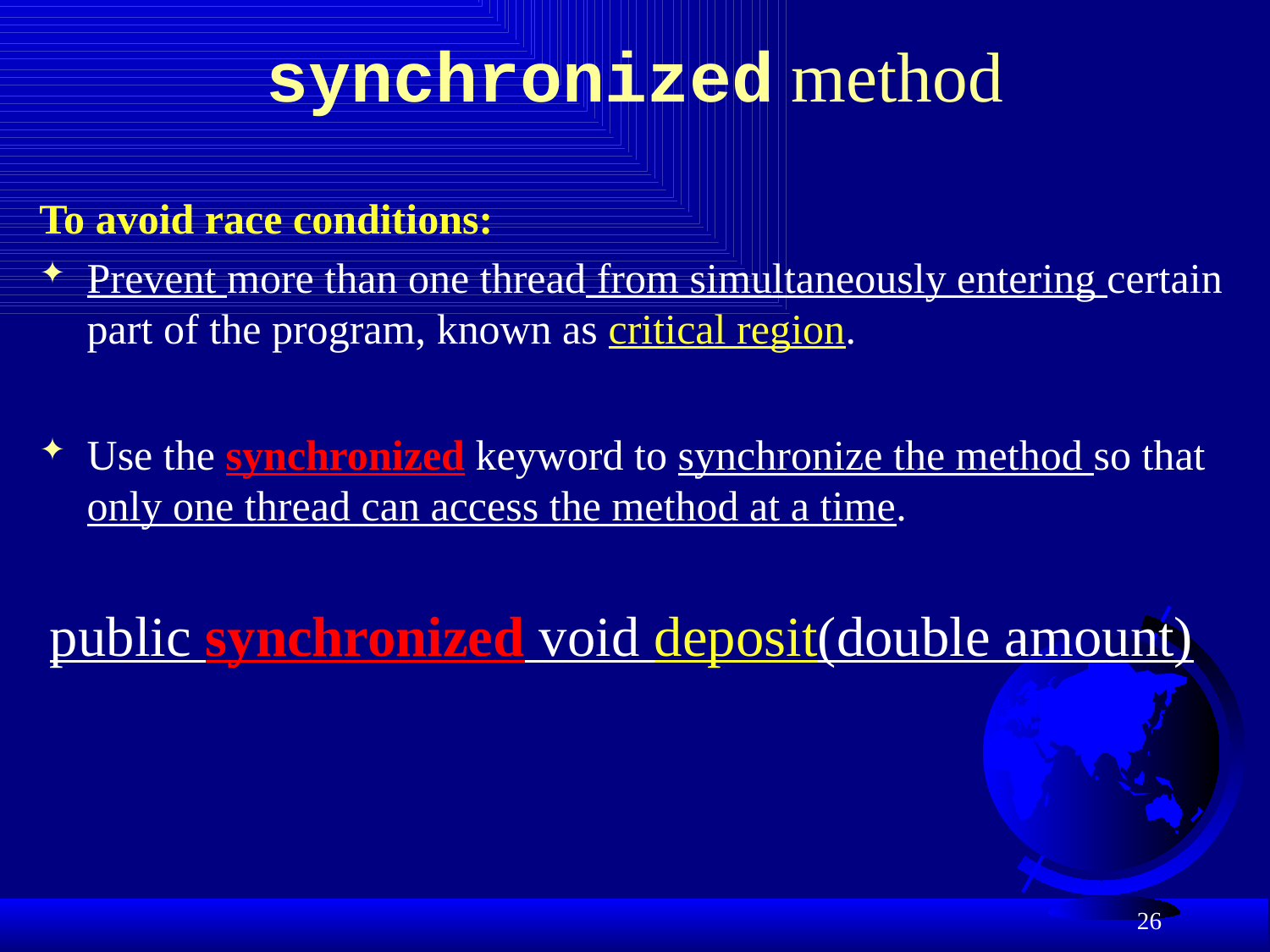

# synchronized method
To avoid race conditions:
Prevent more than one thread from simultaneously entering certain part of the program, known as critical region.

Use the synchronized keyword to synchronize the method so that only one thread can access the method at a time.

 public synchronized void deposit(double amount)

26